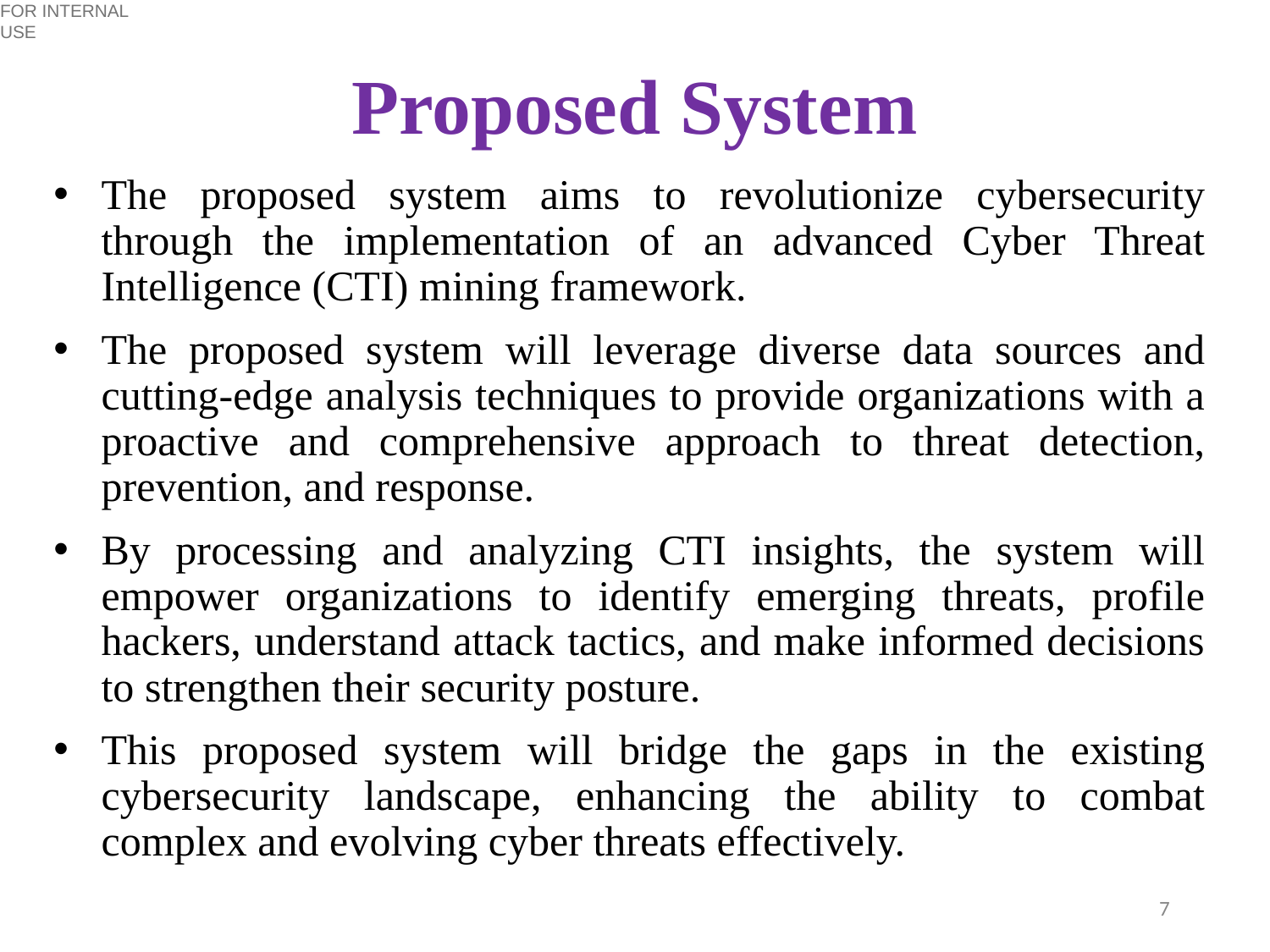

# Proposed System
The proposed system aims to revolutionize cybersecurity through the implementation of an advanced Cyber Threat Intelligence (CTI) mining framework.
The proposed system will leverage diverse data sources and cutting-edge analysis techniques to provide organizations with a proactive and comprehensive approach to threat detection, prevention, and response.
By processing and analyzing CTI insights, the system will empower organizations to identify emerging threats, profile hackers, understand attack tactics, and make informed decisions to strengthen their security posture.
This proposed system will bridge the gaps in the existing cybersecurity landscape, enhancing the ability to combat complex and evolving cyber threats effectively.
7